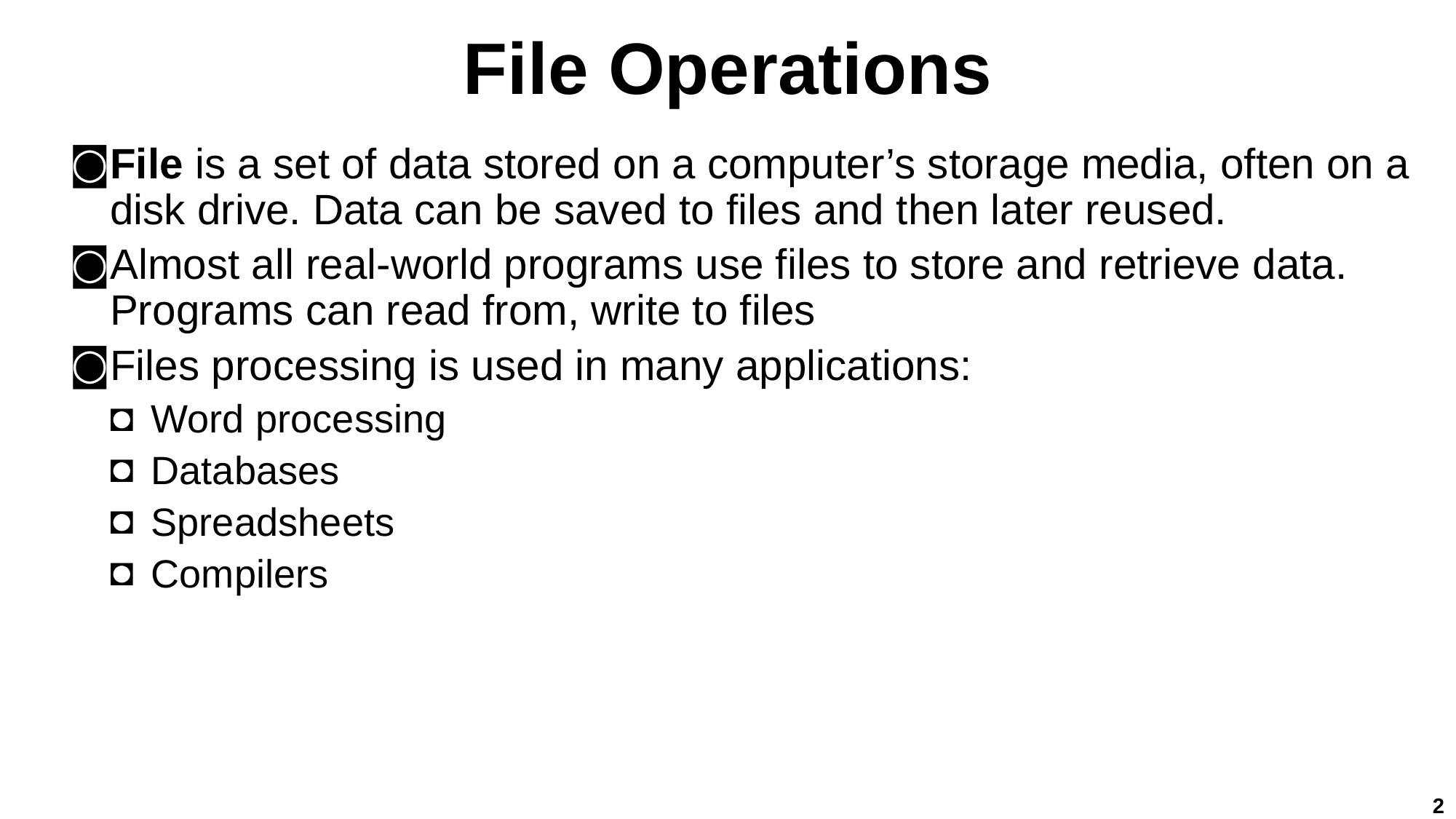

# File Operations
File is a set of data stored on a computer’s storage media, often on a disk drive. Data can be saved to files and then later reused.
Almost all real-world programs use files to store and retrieve data. Programs can read from, write to files
Files processing is used in many applications:
Word processing
Databases
Spreadsheets
Compilers
2